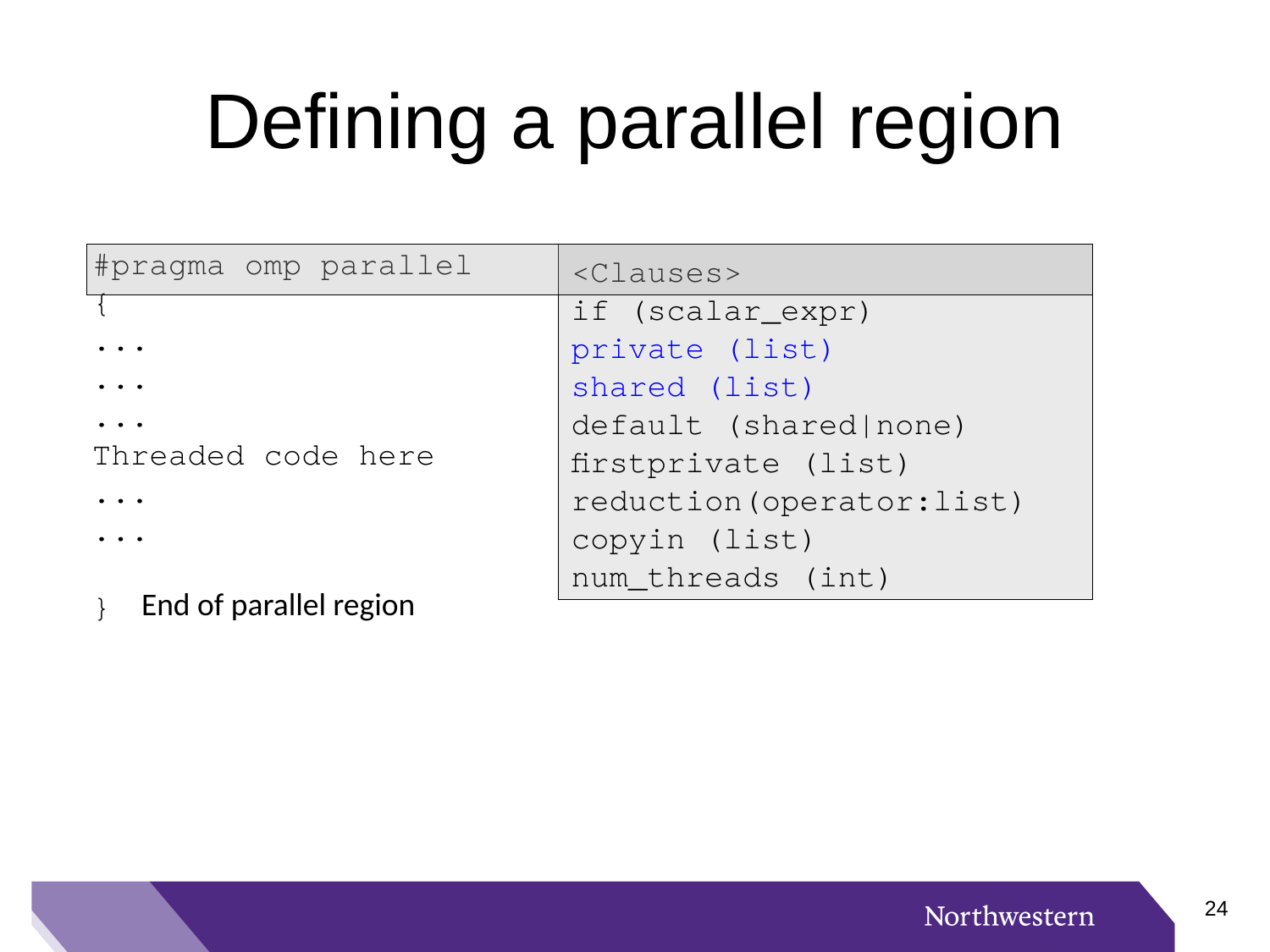

# Defining a parallel region
#pragma omp parallel
{
...
...
...
Threaded code here
...
...

}

<Clauses>
if (scalar_expr)
private (list)
shared (list)
default (shared|none)
firstprivate (list)
reduction(operator:list)
copyin (list)
num_threads (int)
End of parallel region
24